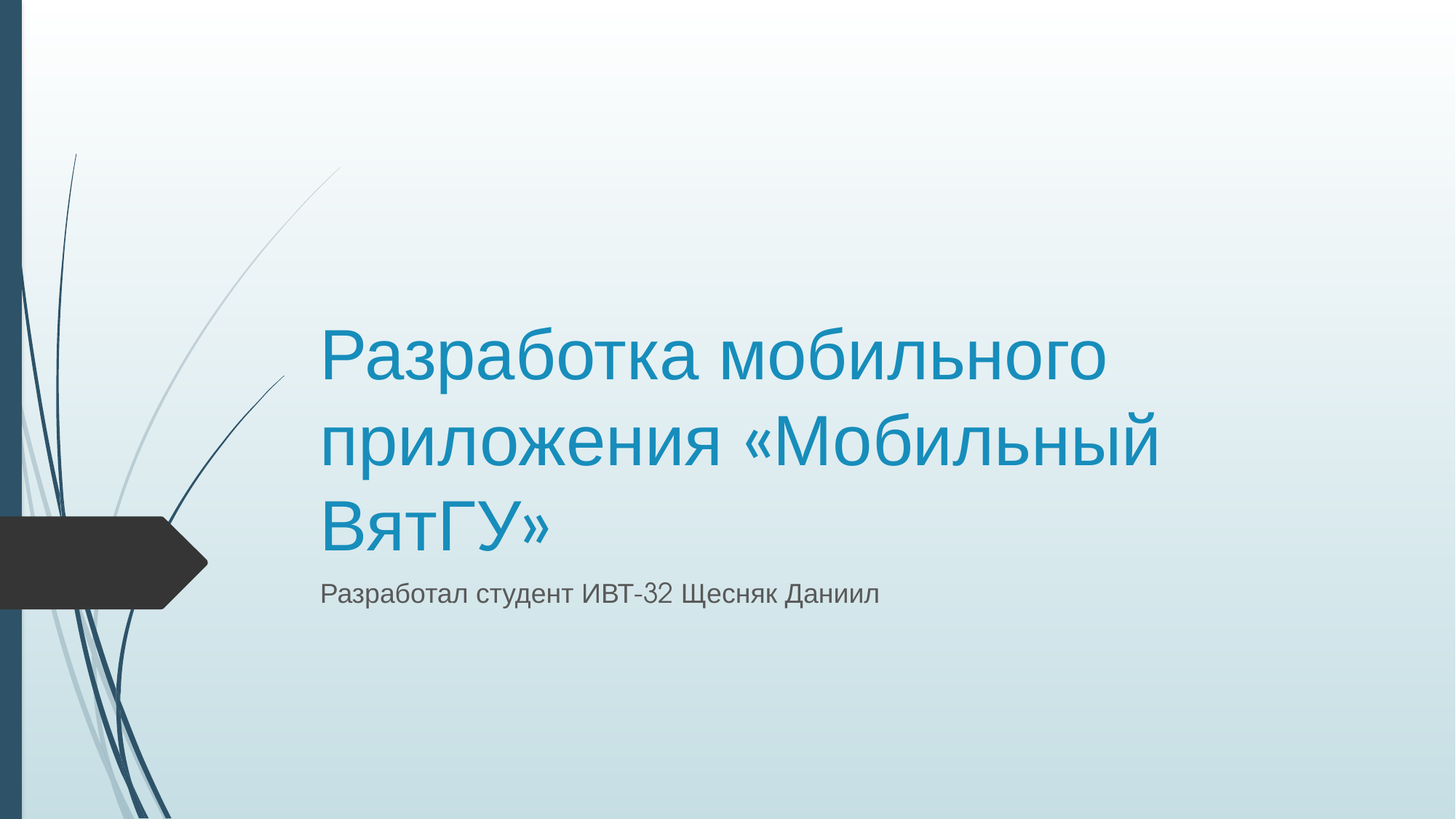

# Разработка мобильного приложения «Мобильный ВятГУ»
Разработал студент ИВТ-32 Щесняк Даниил